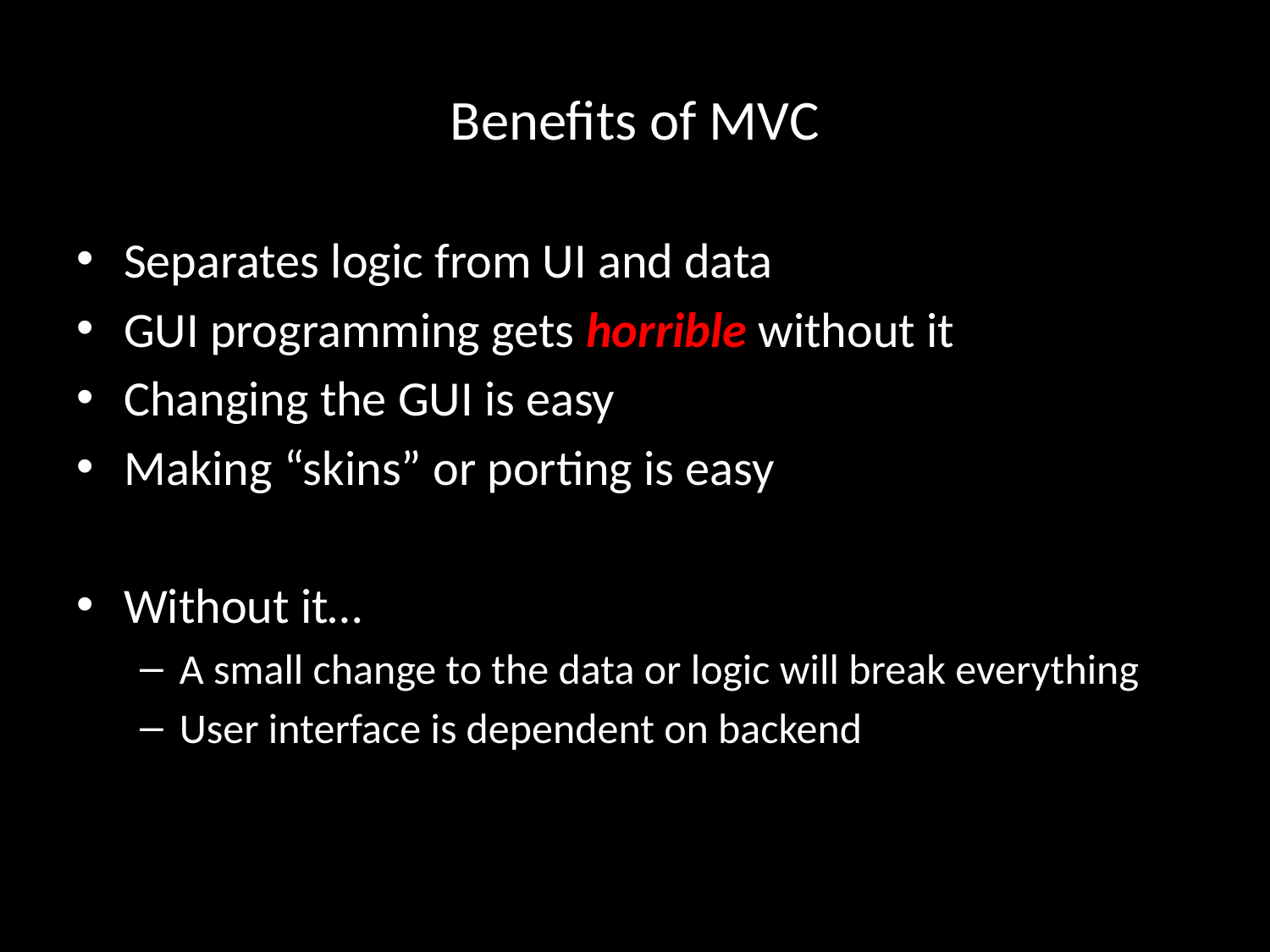

# Benefits of MVC
Separates logic from UI and data
GUI programming gets horrible without it
Changing the GUI is easy
Making “skins” or porting is easy

Without it…
A small change to the data or logic will break everything
User interface is dependent on backend